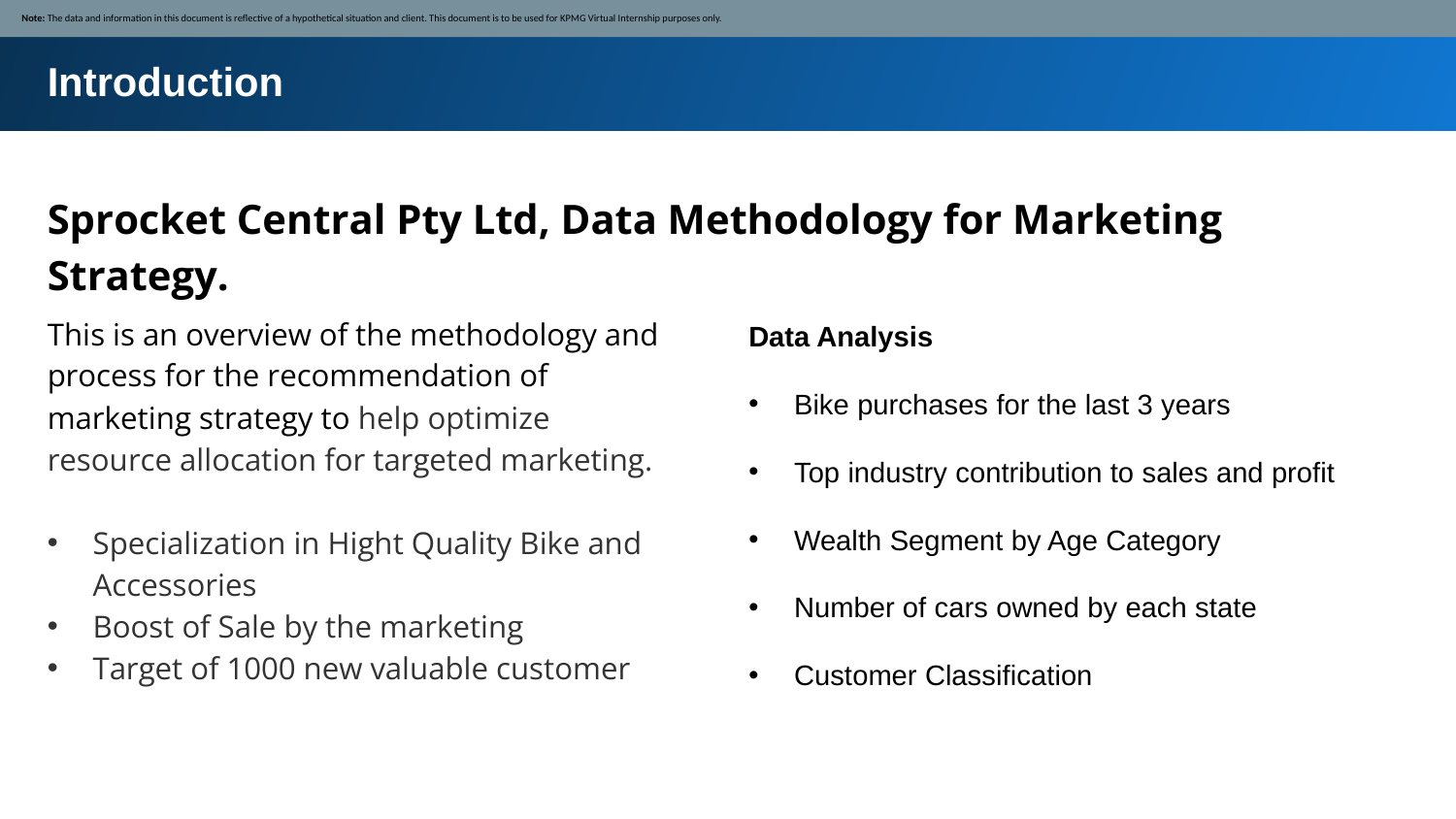

Note: The data and information in this document is reflective of a hypothetical situation and client. This document is to be used for KPMG Virtual Internship purposes only.
Introduction
Sprocket Central Pty Ltd, Data Methodology for Marketing Strategy.
This is an overview of the methodology and process for the recommendation of marketing strategy to help optimize resource allocation for targeted marketing.

Specialization in Hight Quality Bike and Accessories
Boost of Sale by the marketing
Target of 1000 new valuable customer

Data Analysis

Bike purchases for the last 3 years

Top industry contribution to sales and profit

Wealth Segment by Age Category

Number of cars owned by each state

Customer Classification